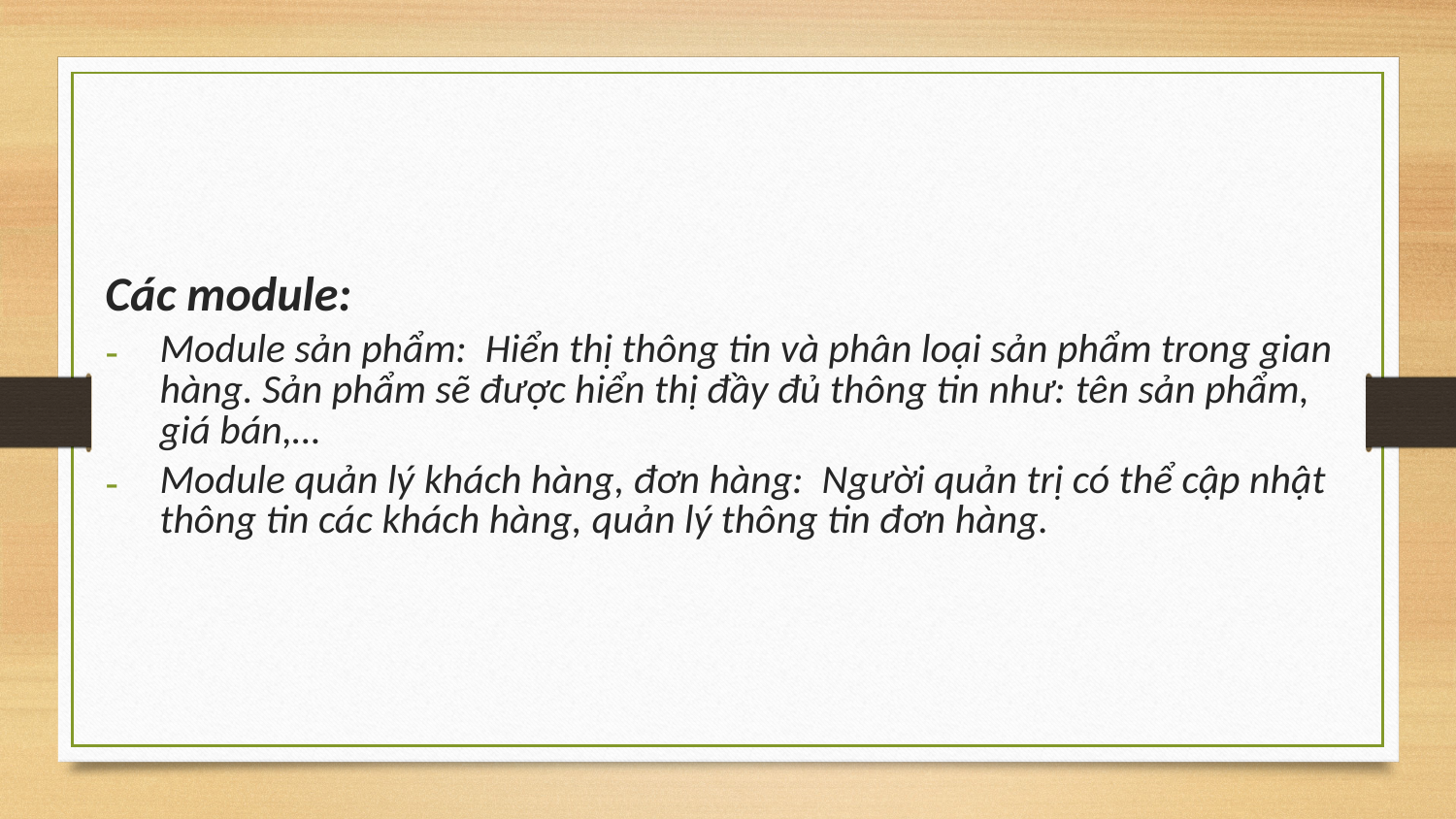

Các module:
Module sản phẩm:  Hiển thị thông tin và phân loại sản phẩm trong gian hàng. Sản phẩm sẽ được hiển thị đầy đủ thông tin như: tên sản phẩm, giá bán,…
Module quản lý khách hàng, đơn hàng:  Người quản trị có thể cập nhật thông tin các khách hàng, quản lý thông tin đơn hàng.